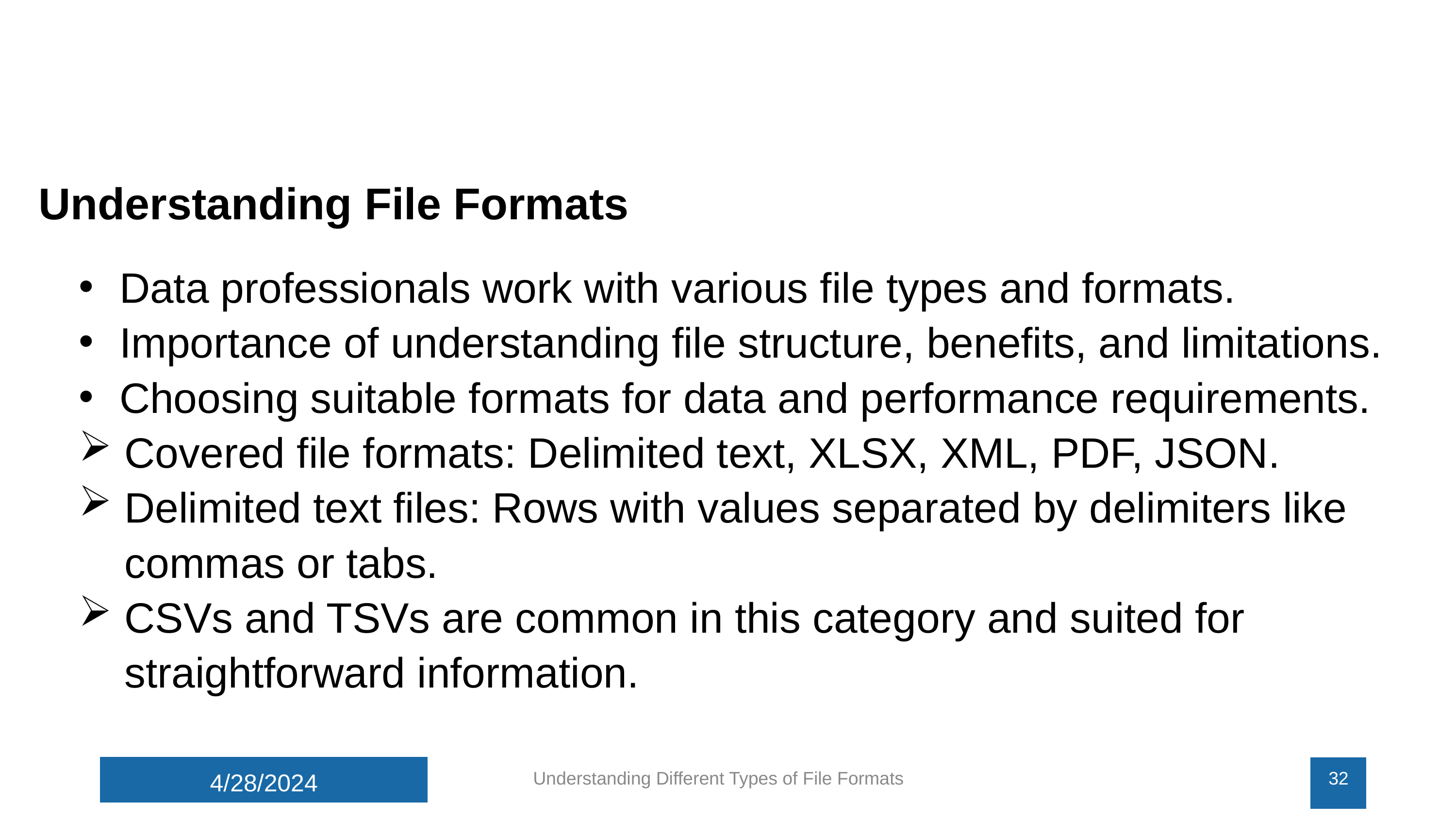

Understanding File Formats
Data professionals work with various file types and formats.
Importance of understanding file structure, benefits, and limitations.
Choosing suitable formats for data and performance requirements.
Covered file formats: Delimited text, XLSX, XML, PDF, JSON.
Delimited text files: Rows with values separated by delimiters like commas or tabs.
CSVs and TSVs are common in this category and suited for straightforward information.

4/28/2024
Understanding Different Types of File Formats
32